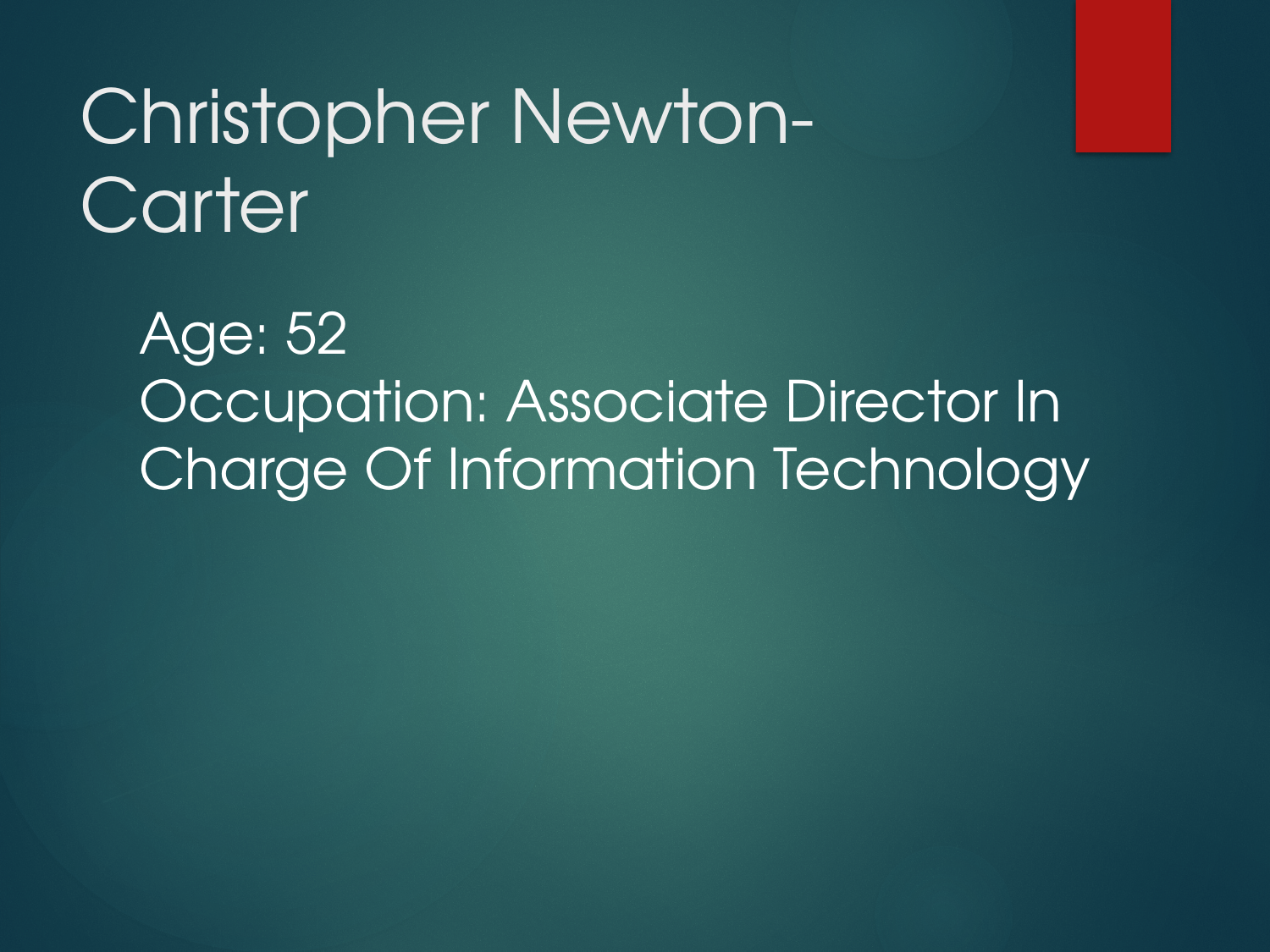

# Christopher Newton-Carter

Age: 52
Occupation: Associate Director In Charge Of Information Technology